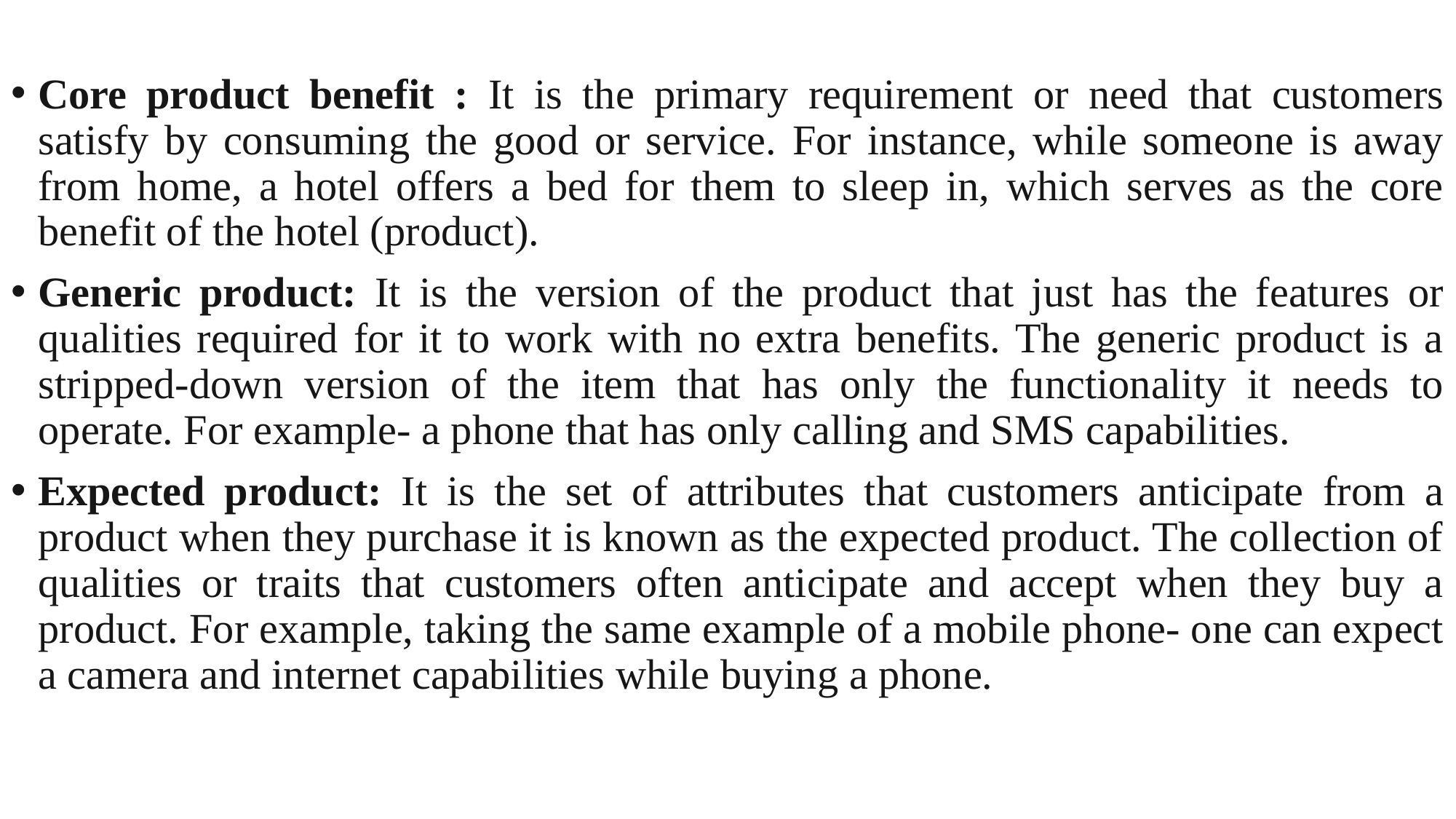

Core product benefit : It is the primary requirement or need that customers satisfy by consuming the good or service. For instance, while someone is away from home, a hotel offers a bed for them to sleep in, which serves as the core benefit of the hotel (product).
Generic product: It is the version of the product that just has the features or qualities required for it to work with no extra benefits. The generic product is a stripped-down version of the item that has only the functionality it needs to operate. For example- a phone that has only calling and SMS capabilities.
Expected product: It is the set of attributes that customers anticipate from a product when they purchase it is known as the expected product. The collection of qualities or traits that customers often anticipate and accept when they buy a product. For example, taking the same example of a mobile phone- one can expect a camera and internet capabilities while buying a phone.